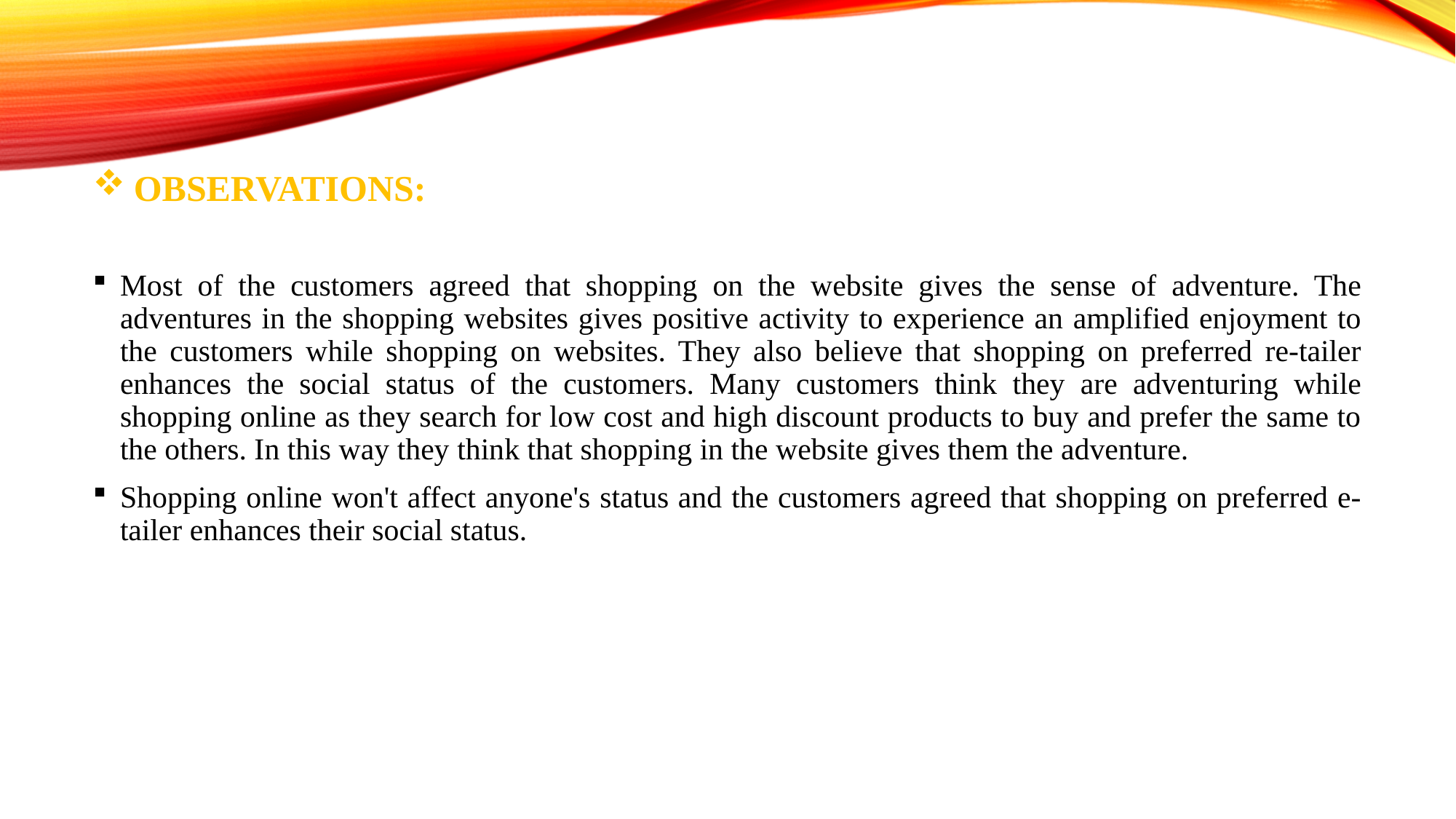

# Observations:
Most of the customers agreed that shopping on the website gives the sense of adventure. The adventures in the shopping websites gives positive activity to experience an amplified enjoyment to the customers while shopping on websites. They also believe that shopping on preferred re-tailer enhances the social status of the customers. Many customers think they are adventuring while shopping online as they search for low cost and high discount products to buy and prefer the same to the others. In this way they think that shopping in the website gives them the adventure.
Shopping online won't affect anyone's status and the customers agreed that shopping on preferred e-tailer enhances their social status.